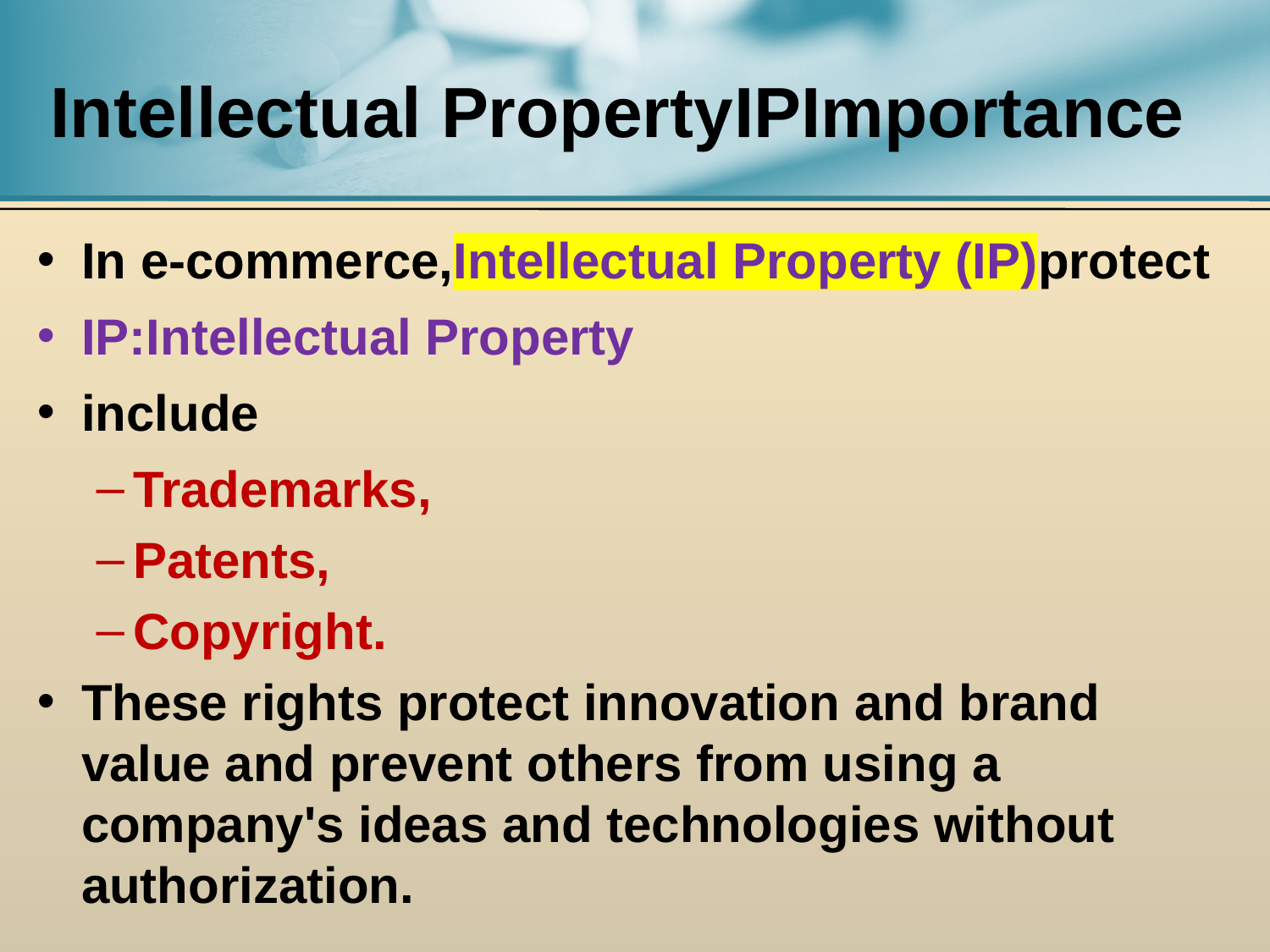

# Intellectual PropertyIPImportance
In e-commerce,Intellectual Property (IP)protect
IP:Intellectual Property
include
Trademarks,
Patents,
Copyright.
These rights protect innovation and brand value and prevent others from using a company's ideas and technologies without authorization.